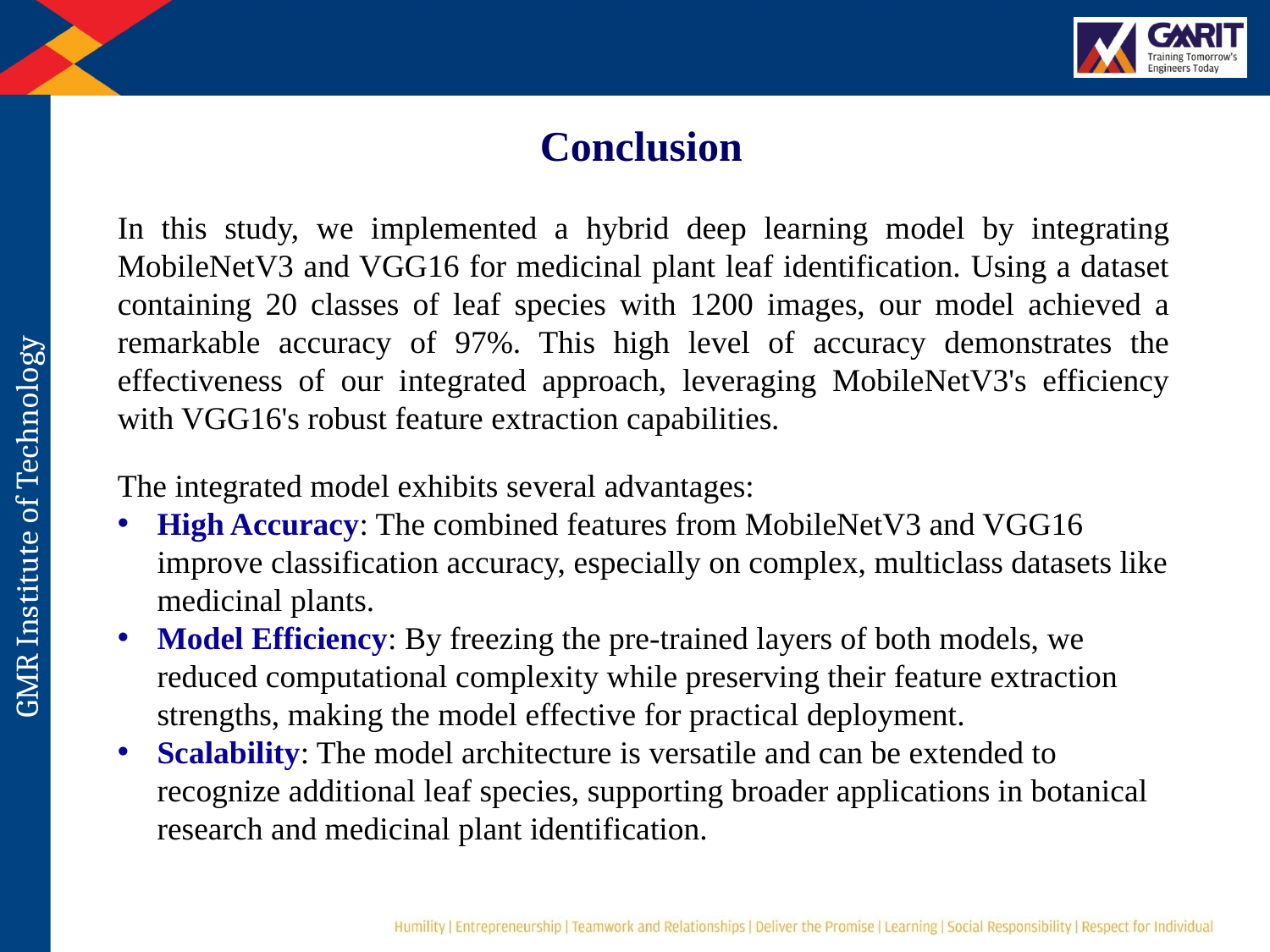

Conclusion

In this study, we implemented a hybrid deep learning model by integrating MobileNetV3 and VGG16 for medicinal plant leaf identification. Using a dataset containing 20 classes of leaf species with 1200 images, our model achieved a remarkable accuracy of 97%. This high level of accuracy demonstrates the effectiveness of our integrated approach, leveraging MobileNetV3's efficiency with VGG16's robust feature extraction capabilities.

The integrated model exhibits several advantages:
High Accuracy: The combined features from MobileNetV3 and VGG16 improve classification accuracy, especially on complex, multiclass datasets like medicinal plants.
Model Efficiency: By freezing the pre-trained layers of both models, we reduced computational complexity while preserving their feature extraction strengths, making the model effective for practical deployment.
Scalability: The model architecture is versatile and can be extended to recognize additional leaf species, supporting broader applications in botanical research and medicinal plant identification.